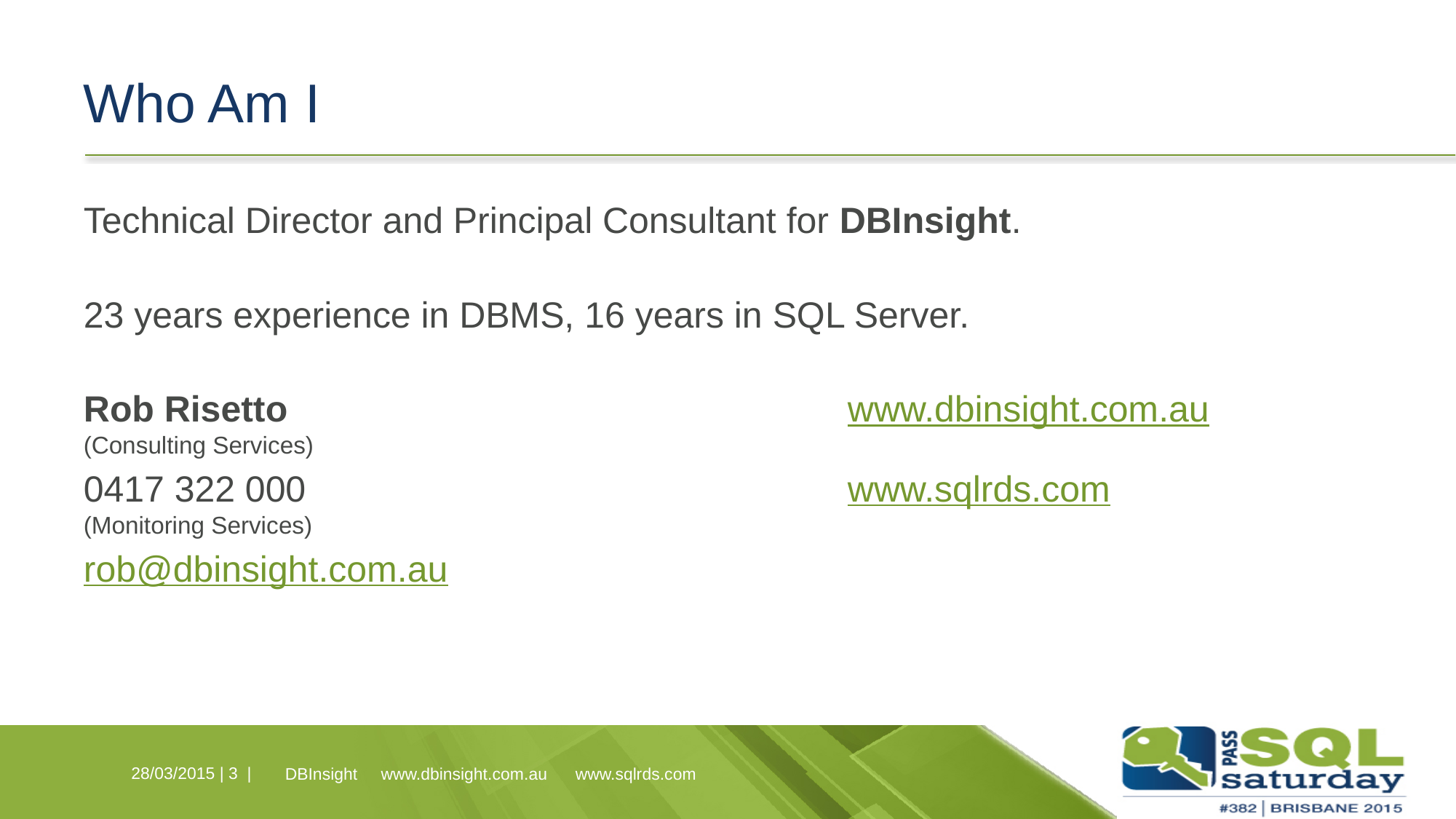

# Who Am I
Technical Director and Principal Consultant for DBInsight.
23 years experience in DBMS, 16 years in SQL Server.
Rob Risetto 						www.dbinsight.com.au 	(Consulting Services)
0417 322 000					www.sqlrds.com 		(Monitoring Services)
rob@dbinsight.com.au
28/03/2015 |
3  |
DBInsight     www.dbinsight.com.au      www.sqlrds.com